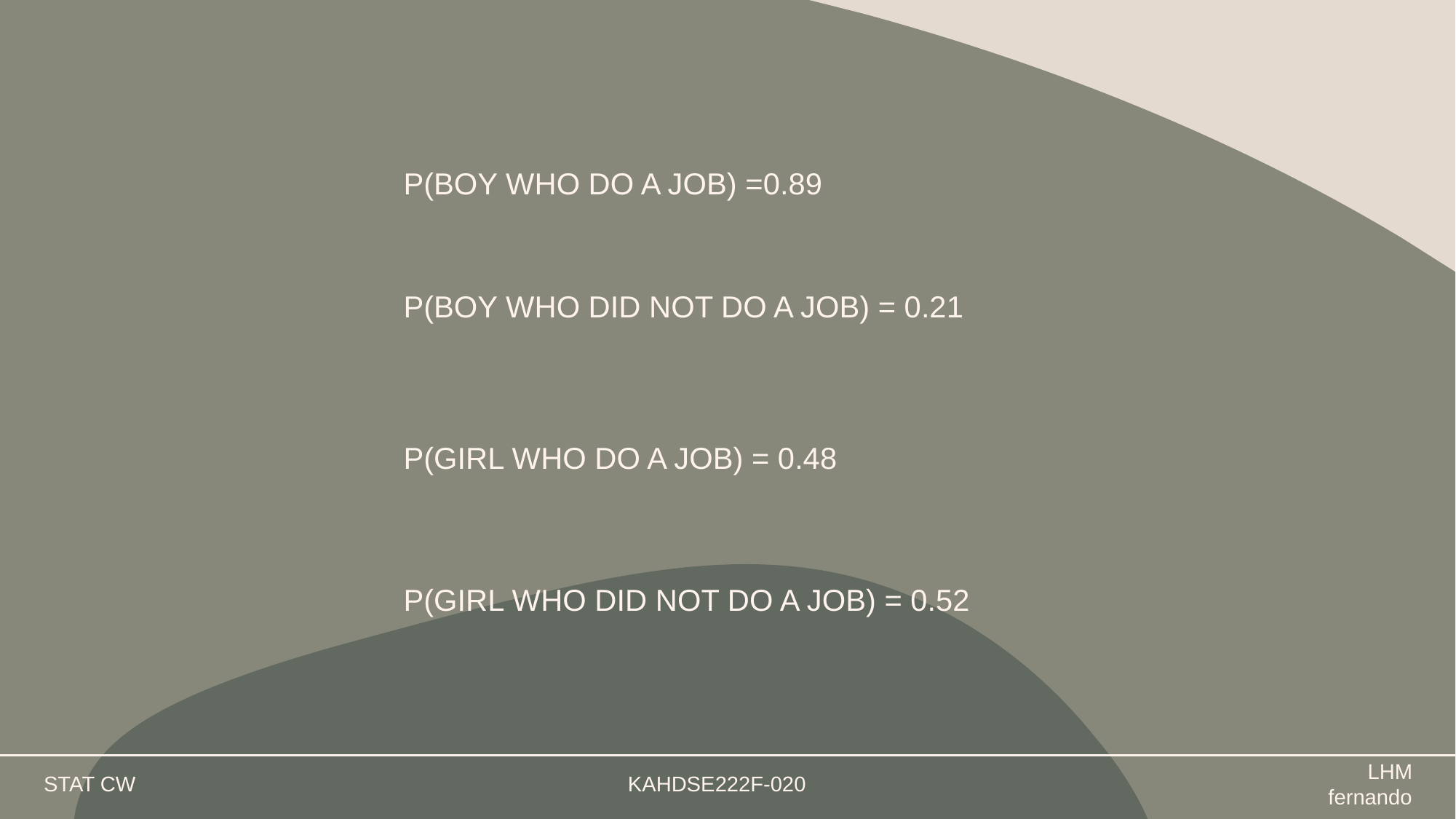

p(boy who do a job) =0.89
p(boy who did not do a job) = 0.21
p(girl who do a job) = 0.48
p(girl who did not do a job) = 0.52
STAT CW
KAHDSE222F-020
LHM fernando